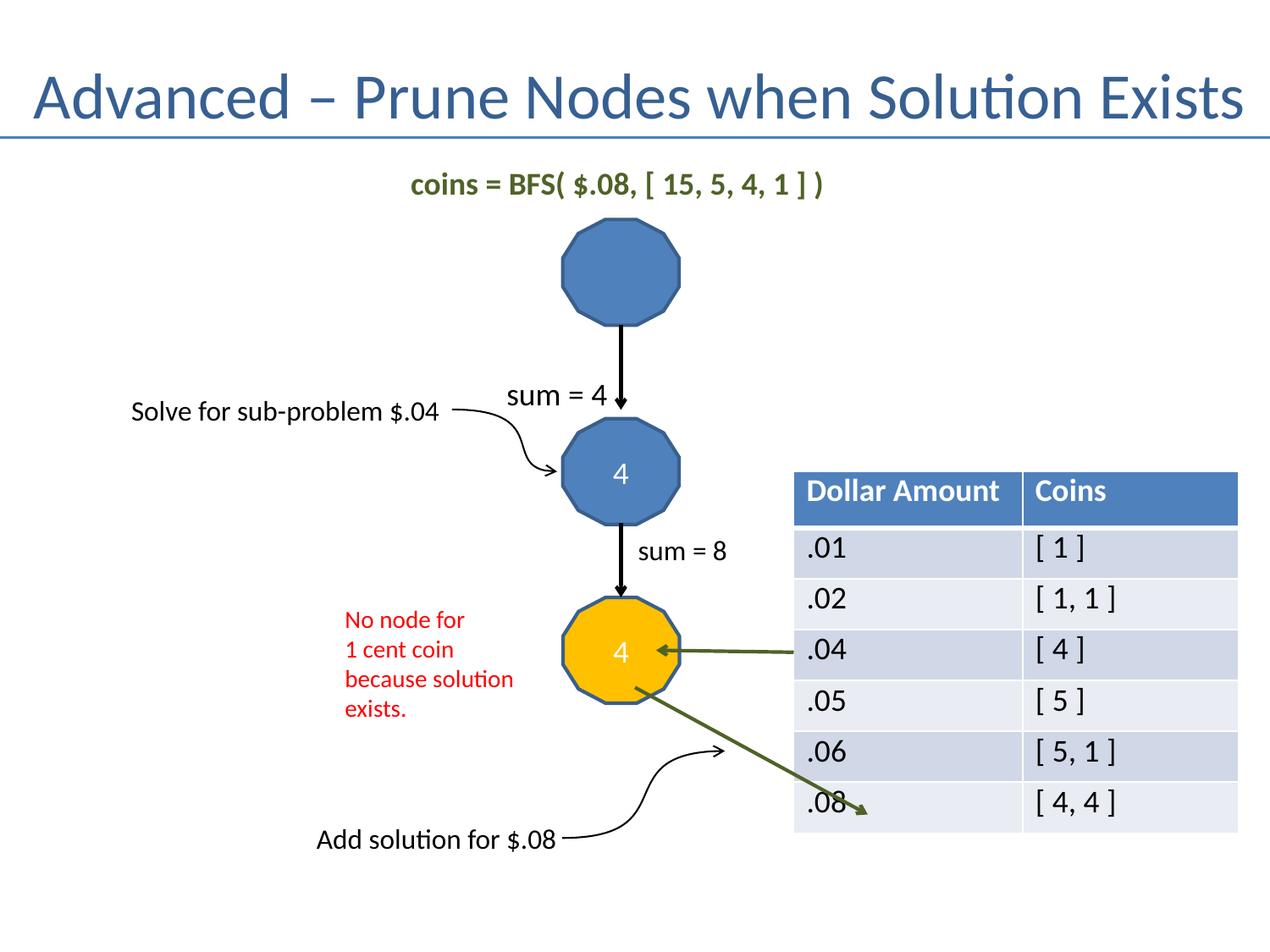

# Advanced – Prune Nodes when Solution Exists
coins = BFS( $.08, [ 15, 5, 4, 1 ] )

sum = 4
Solve for sub-problem $.04
4
| Dollar Amount | Coins |
| --- | --- |
| .01 | [ 1 ] |
| .02 | [ 1, 1 ] |
| .04 | [ 4 ] |
| .05 | [ 5 ] |
| .06 | [ 5, 1 ] |
| .08 | [ 4, 4 ] |
sum = 8
No node for
1 cent coin
because solution
exists.
4
Add solution for $.08